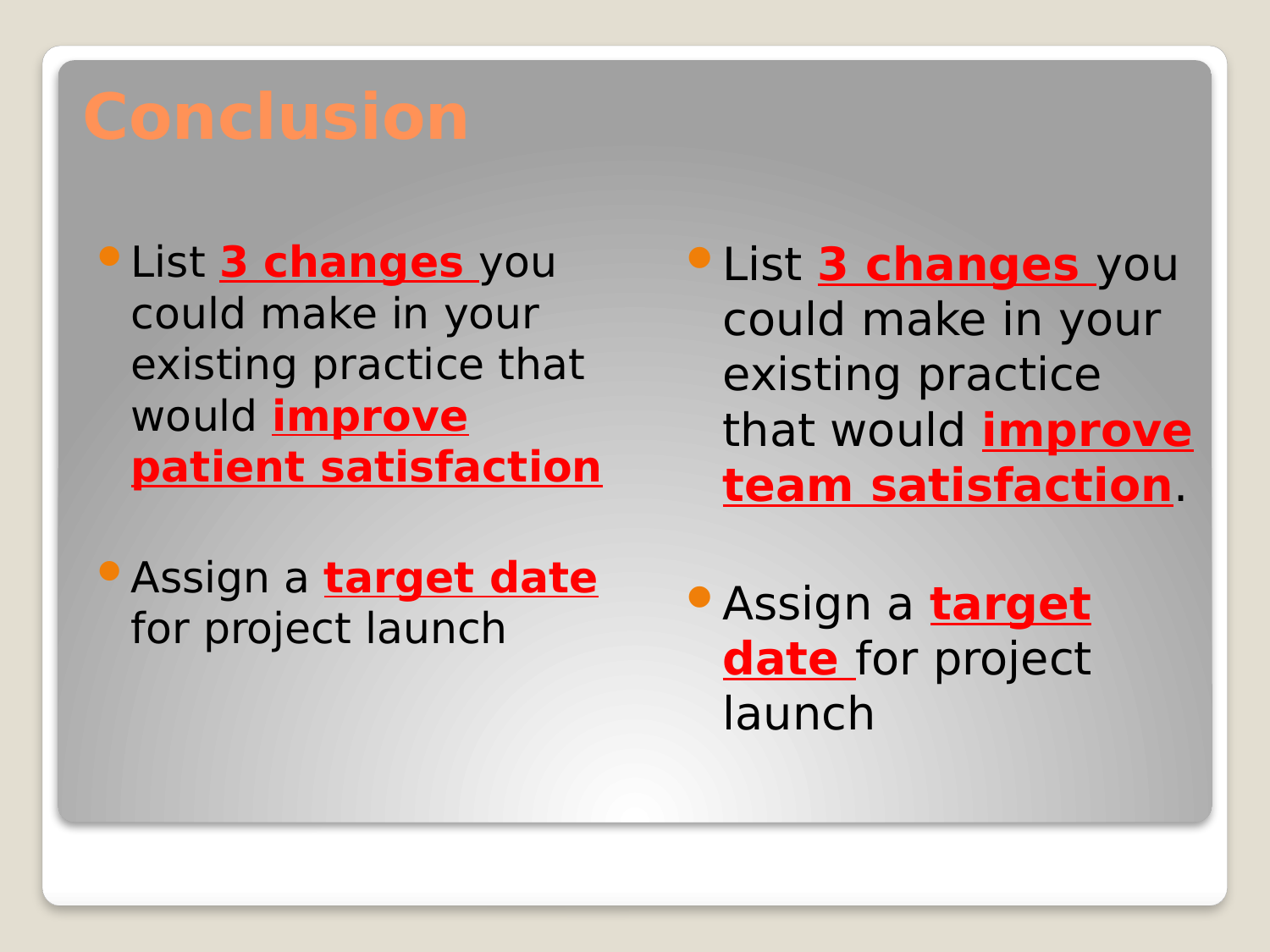

# Conclusion
List 3 changes you could make in your existing practice that would improve patient satisfaction

Assign a target date for project launch
List 3 changes you could make in your existing practice that would improve team satisfaction.

Assign a target date for project launch